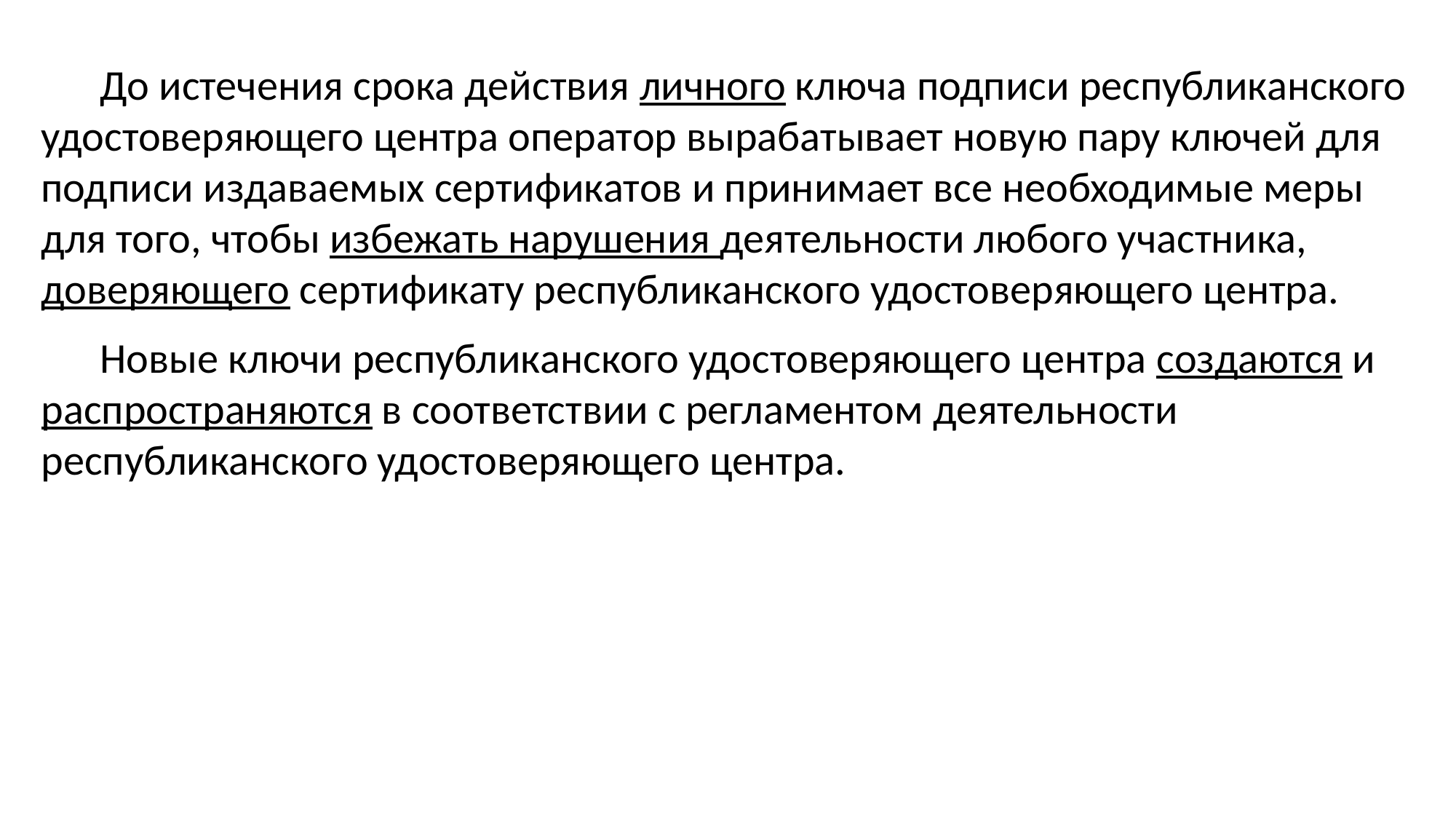

До истечения срока действия личного ключа подписи республиканского удостоверяющего центра оператор вырабатывает новую пару ключей для подписи издаваемых сертификатов и принимает все необходимые меры для того, чтобы избежать нарушения деятельности любого участника, доверяющего сертификату республиканского удостоверяющего центра.
Новые ключи республиканского удостоверяющего центра создаются и распространяются в соответствии с регламентом деятельности республиканского удостоверяющего центра.